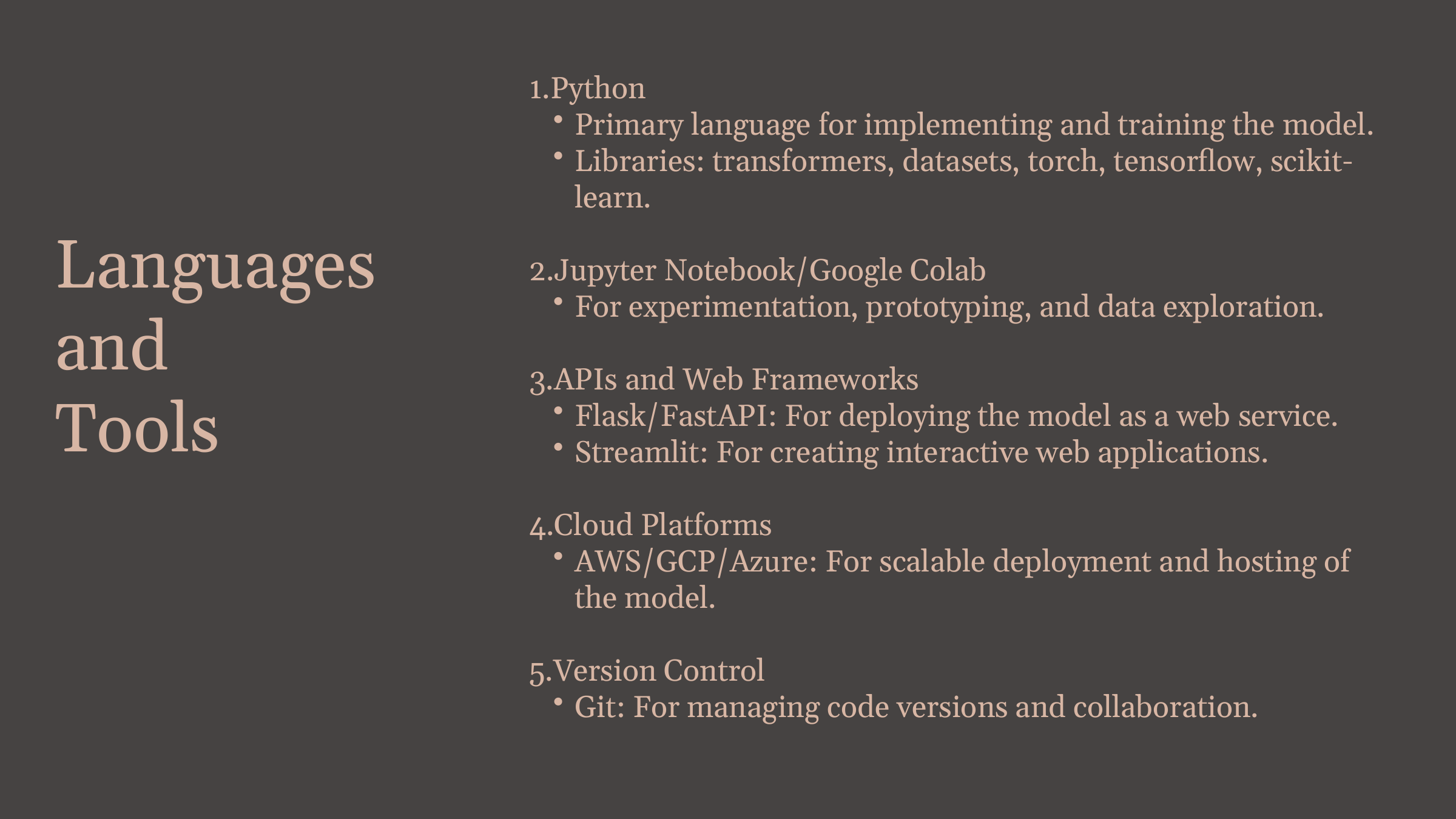

Python
Primary language for implementing and training the model.
Libraries: transformers, datasets, torch, tensorflow, scikit-learn.

Jupyter Notebook/Google Colab
For experimentation, prototyping, and data exploration.

APIs and Web Frameworks
Flask/FastAPI: For deploying the model as a web service.
Streamlit: For creating interactive web applications.

Cloud Platforms
AWS/GCP/Azure: For scalable deployment and hosting of the model.

Version Control
Git: For managing code versions and collaboration.
Languages
and
Tools